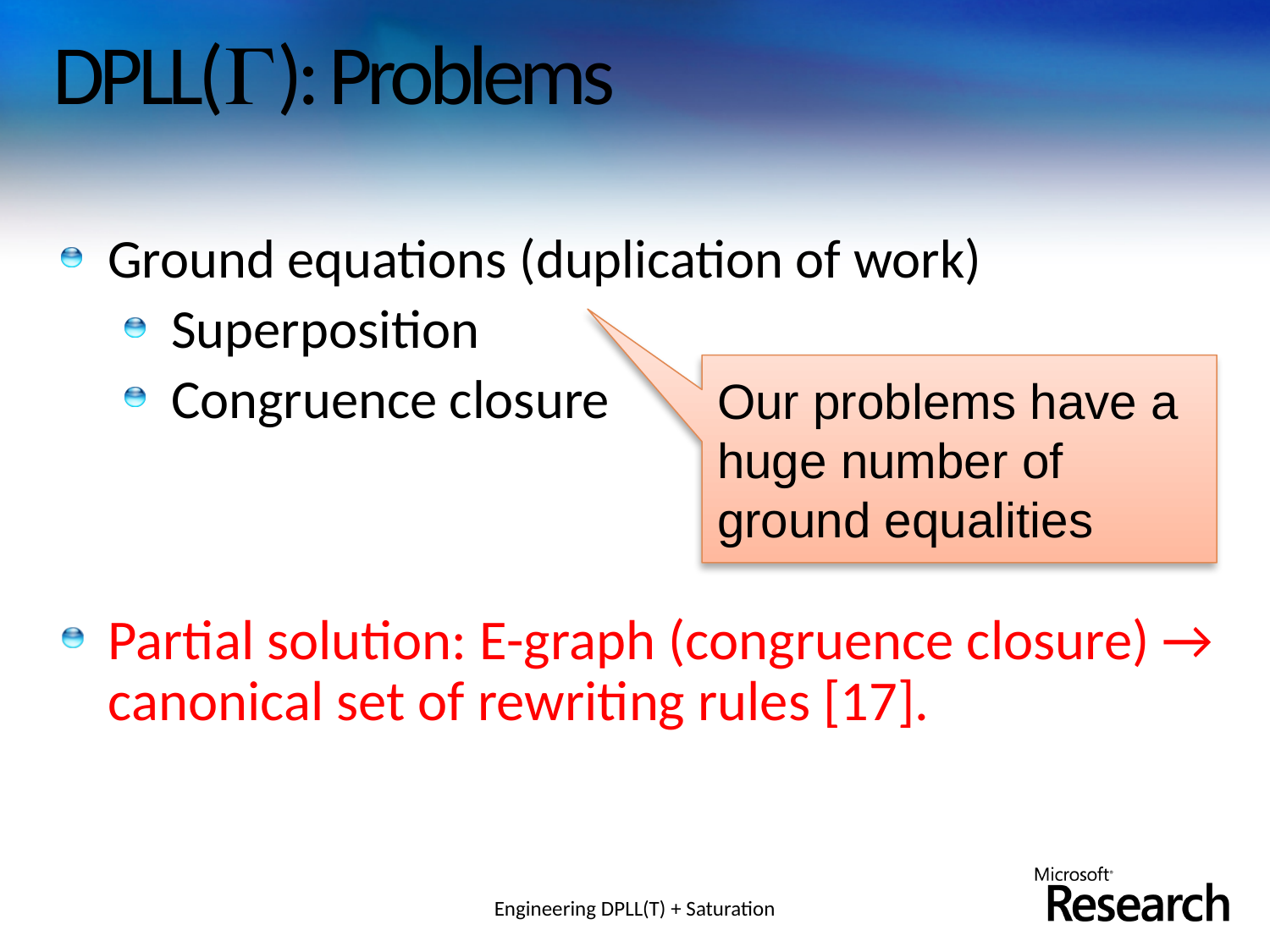

# DPLL(Γ): Problems
Ground equations (duplication of work)
Superposition
Congruence closure

Our problems have a huge number of ground equalities
Partial solution: E-graph (congruence closure) → canonical set of rewriting rules [17].
Engineering DPLL(T) + Saturation